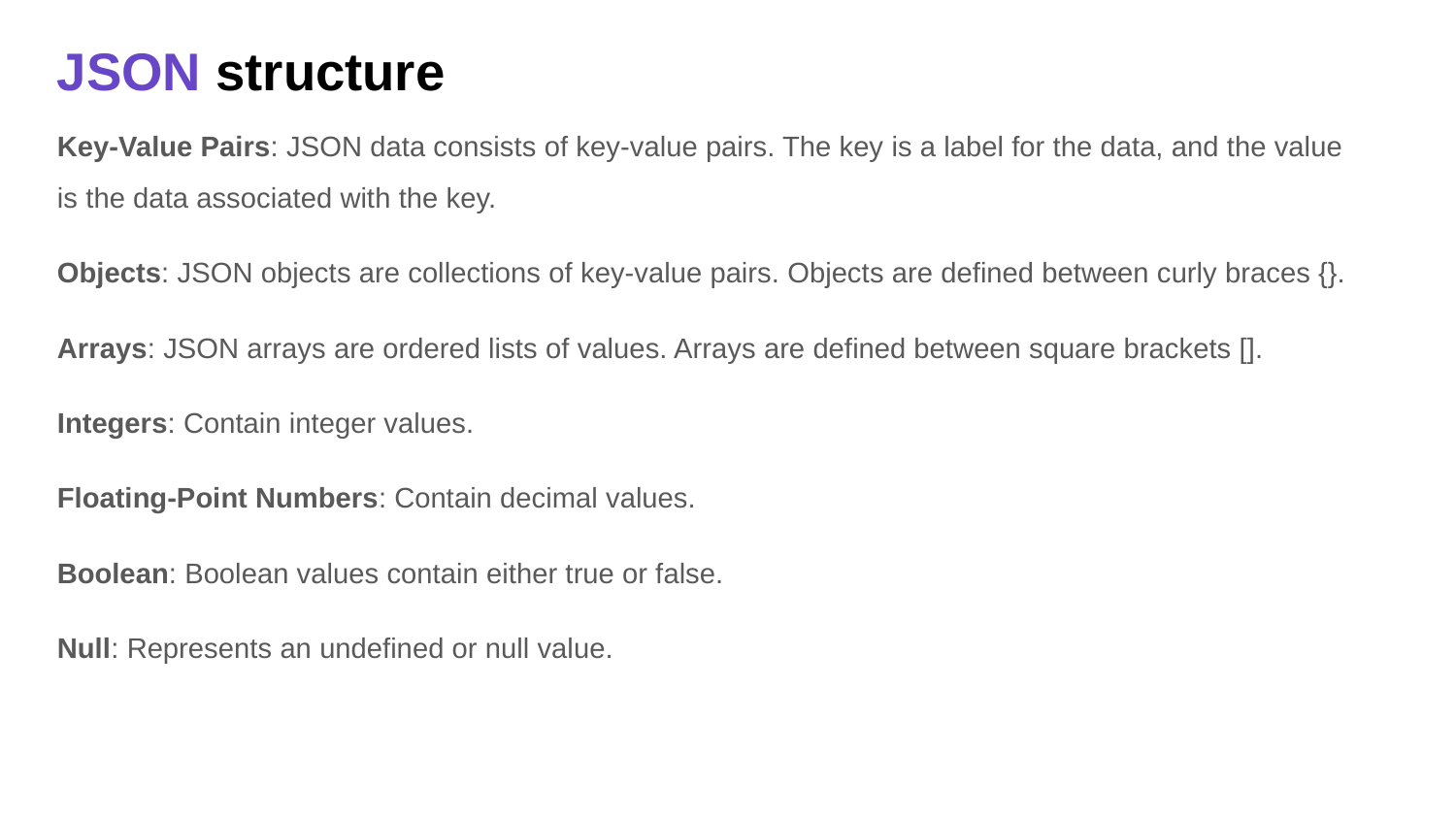

# JSON structure
Key-Value Pairs: JSON data consists of key-value pairs. The key is a label for the data, and the value is the data associated with the key.
Objects: JSON objects are collections of key-value pairs. Objects are defined between curly braces {}.
Arrays: JSON arrays are ordered lists of values. Arrays are defined between square brackets [].
Integers: Contain integer values.
Floating-Point Numbers: Contain decimal values.
Boolean: Boolean values contain either true or false.
Null: Represents an undefined or null value.